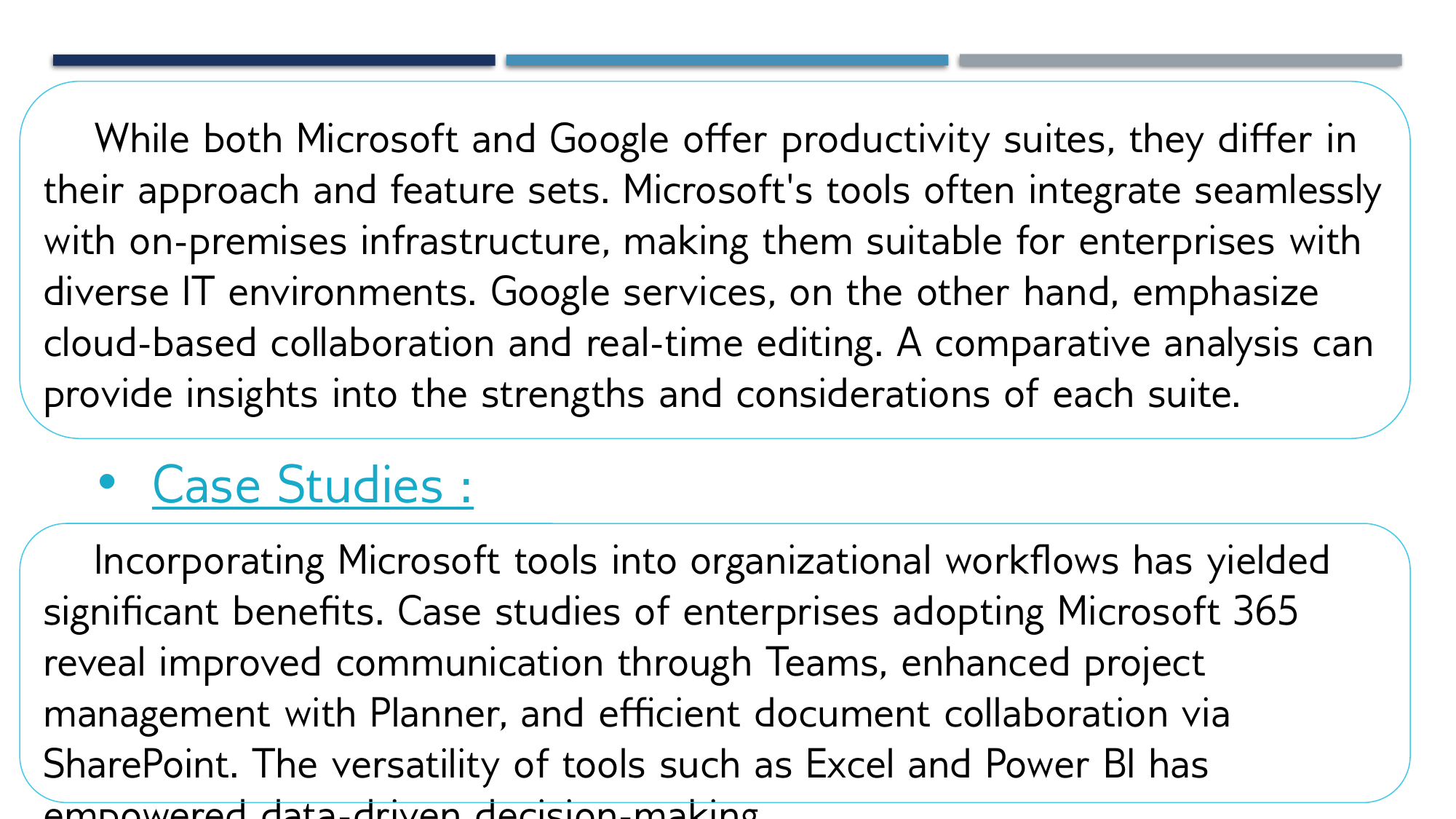

While both Microsoft and Google offer productivity suites, they differ in their approach and feature sets. Microsoft's tools often integrate seamlessly with on-premises infrastructure, making them suitable for enterprises with diverse IT environments. Google services, on the other hand, emphasize cloud-based collaboration and real-time editing. A comparative analysis can provide insights into the strengths and considerations of each suite.

Case Studies :

    Incorporating Microsoft tools into organizational workflows has yielded significant benefits. Case studies of enterprises adopting Microsoft 365 reveal improved communication through Teams, enhanced project management with Planner, and efficient document collaboration via SharePoint. The versatility of tools such as Excel and Power BI has empowered data-driven decision-making.